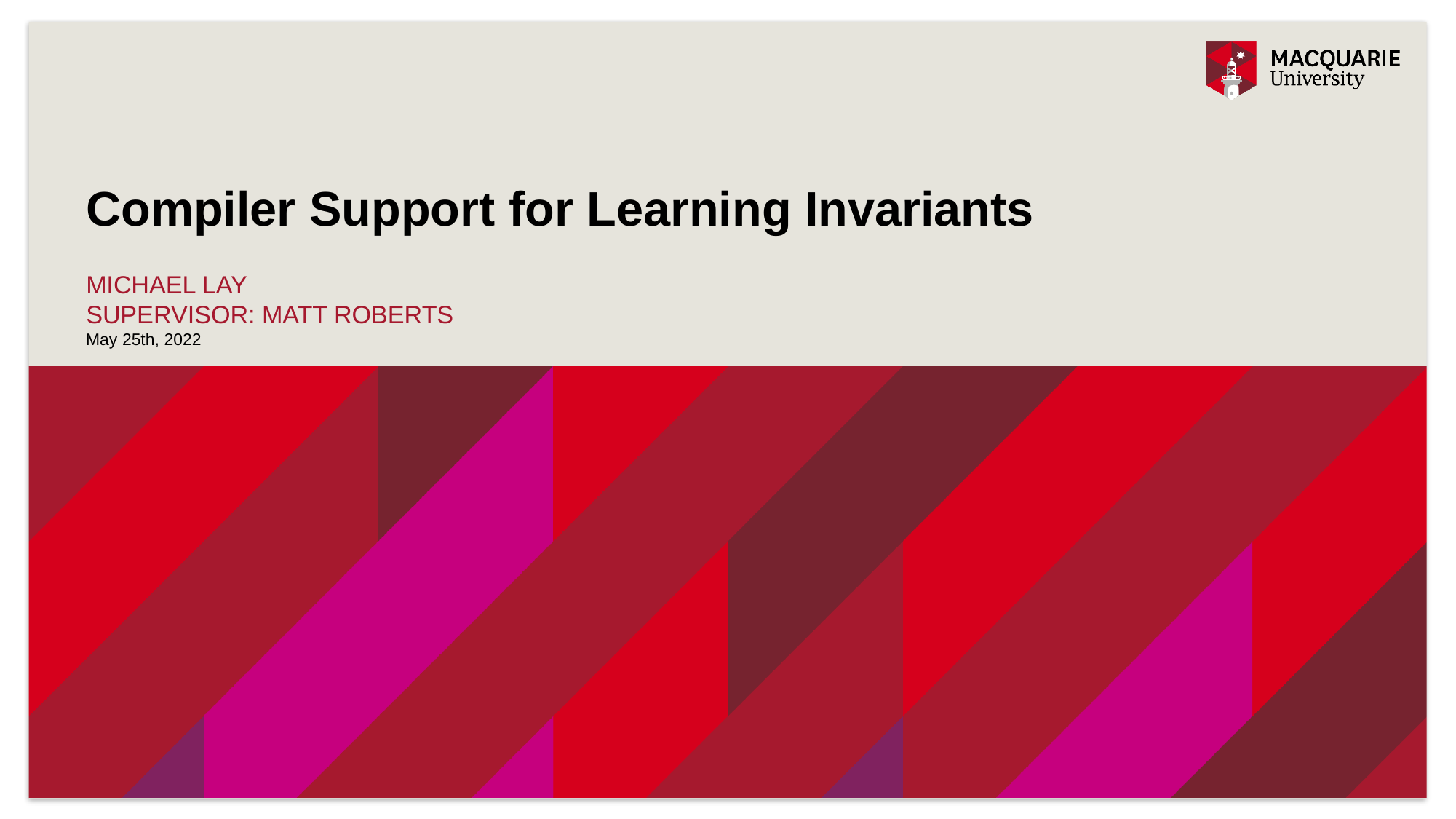

# Compiler Support for Learning Invariants
Michael Lay
Supervisor: Matt Roberts
May 25th, 2022